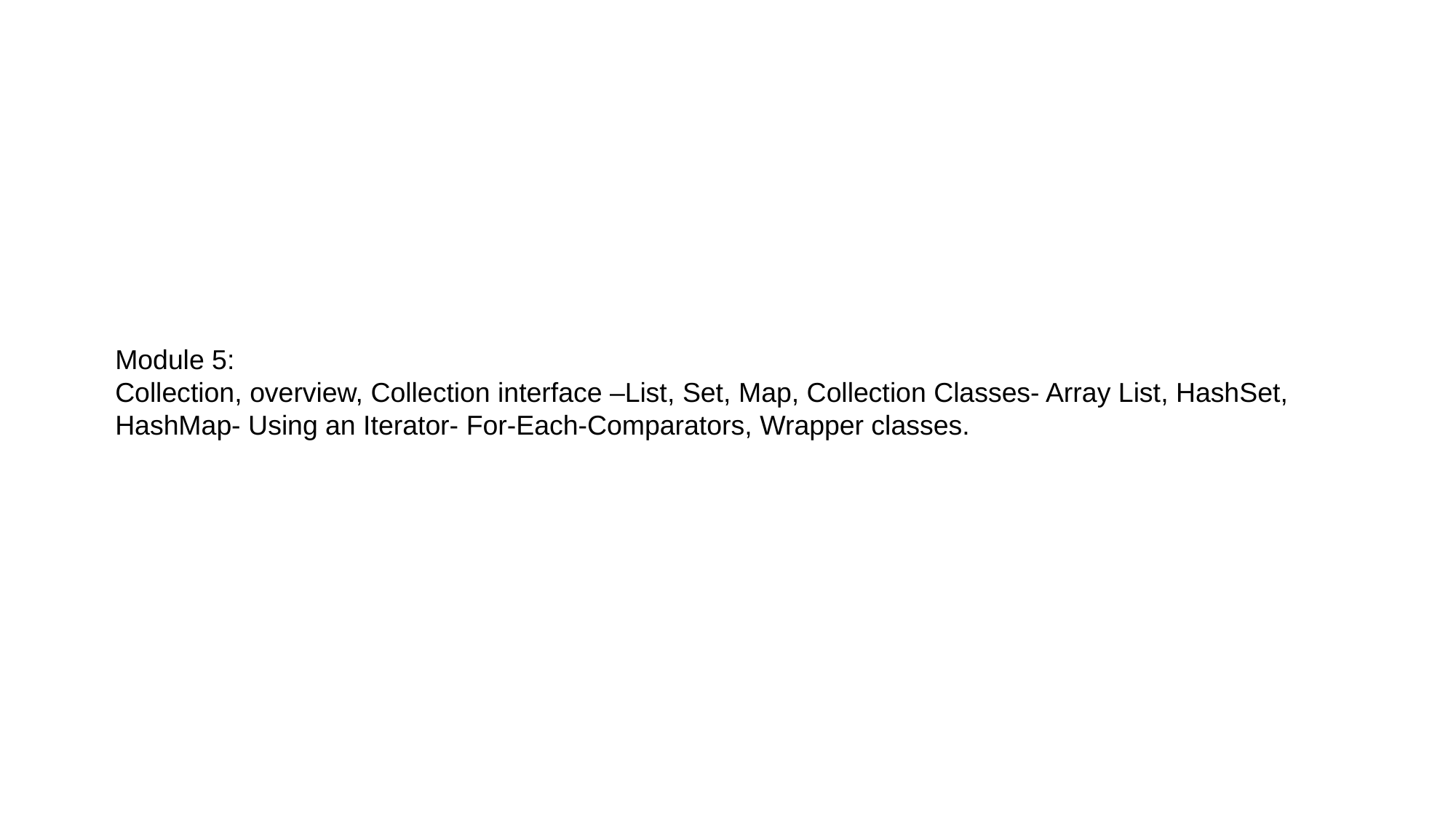

Module 5:
Collection, overview, Collection interface –List, Set, Map, Collection Classes- Array List, HashSet, HashMap- Using an Iterator- For-Each-Comparators, Wrapper classes.